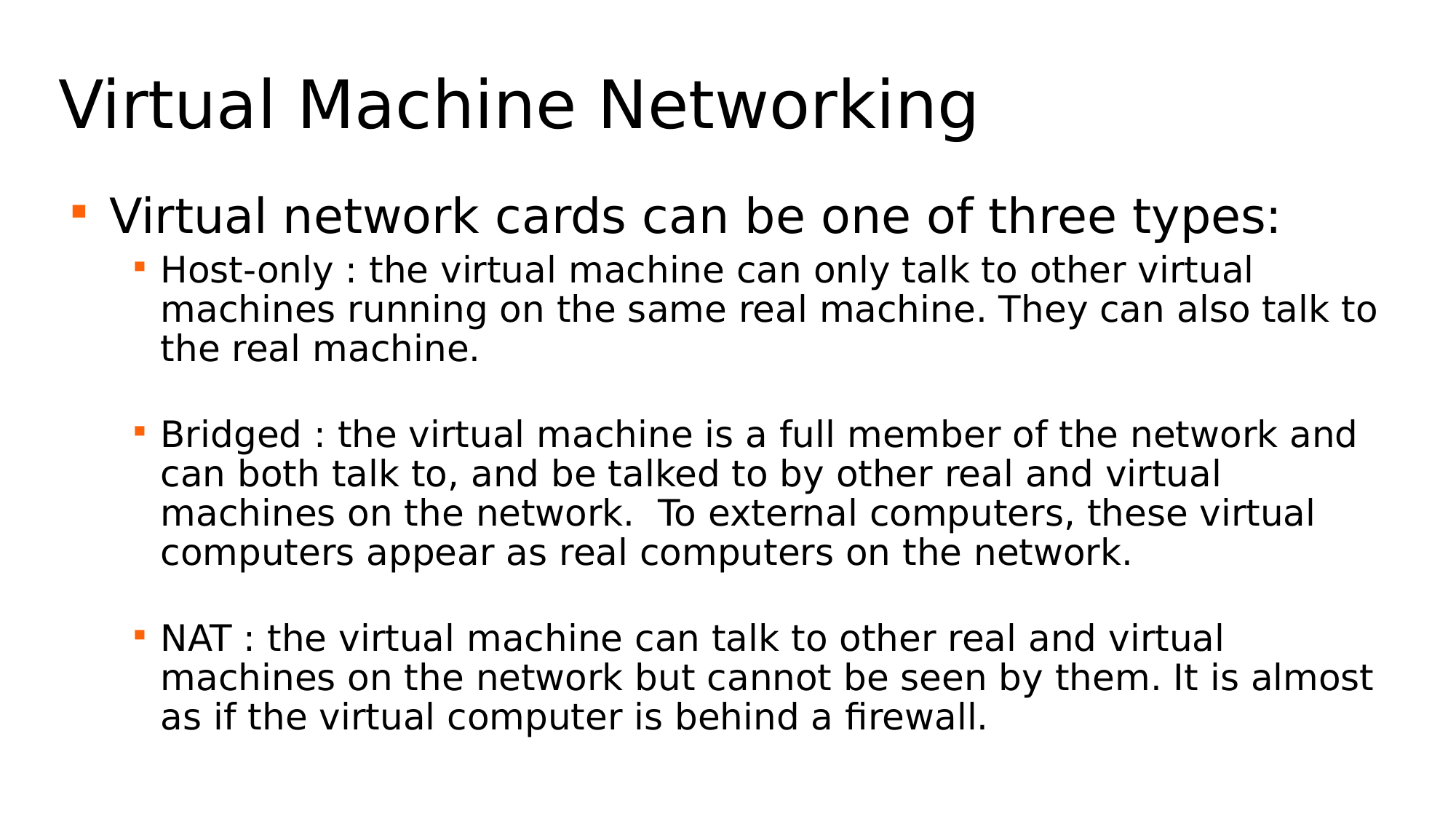

Virtual Machine Networking
Virtual network cards can be one of three types:
Host-only : the virtual machine can only talk to other virtual machines running on the same real machine. They can also talk to the real machine.
Bridged : the virtual machine is a full member of the network and can both talk to, and be talked to by other real and virtual machines on the network.  To external computers, these virtual computers appear as real computers on the network.
NAT : the virtual machine can talk to other real and virtual machines on the network but cannot be seen by them. It is almost as if the virtual computer is behind a firewall.